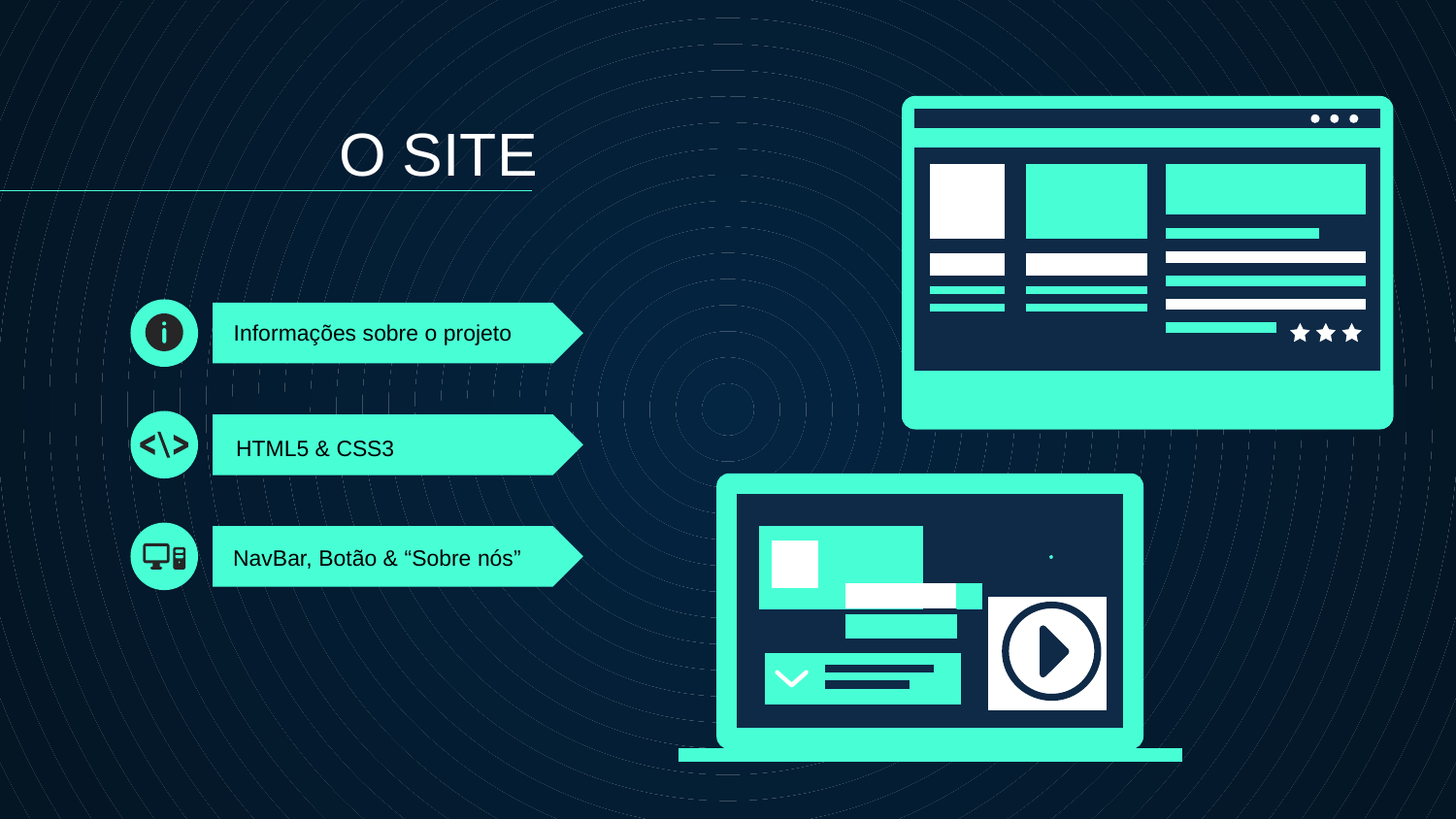

O SITE

# Informações sobre o projeto

HTML5 & CSS3

NavBar, Botão & “Sobre nós”